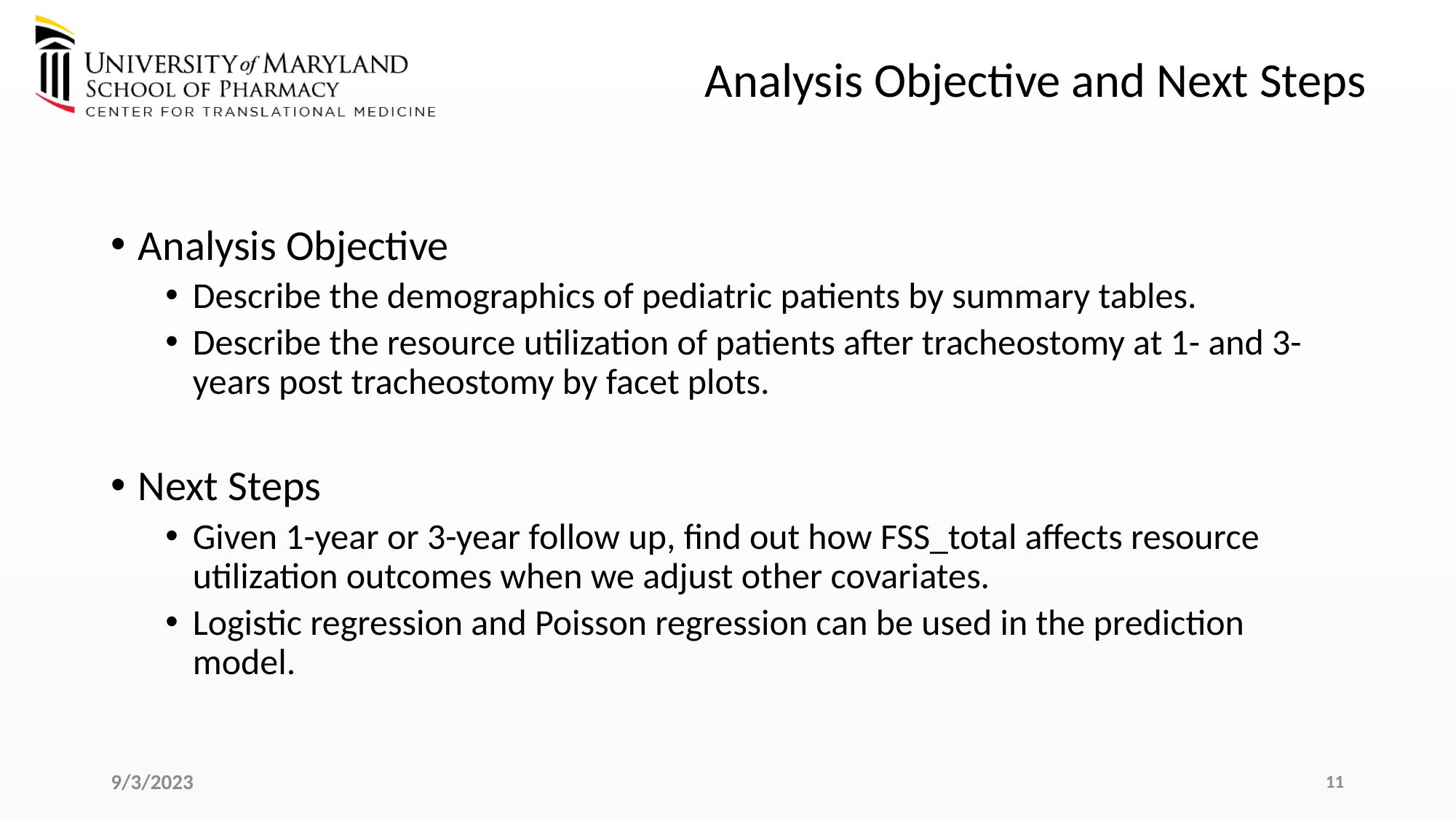

# Analysis Objective and Next Steps
Analysis Objective
Describe the demographics of pediatric patients by summary tables.
Describe the resource utilization of patients after tracheostomy at 1- and 3-years post tracheostomy by facet plots.

Next Steps
Given 1-year or 3-year follow up, find out how FSS_total affects resource utilization outcomes when we adjust other covariates.
Logistic regression and Poisson regression can be used in the prediction model.

9/3/2023
11